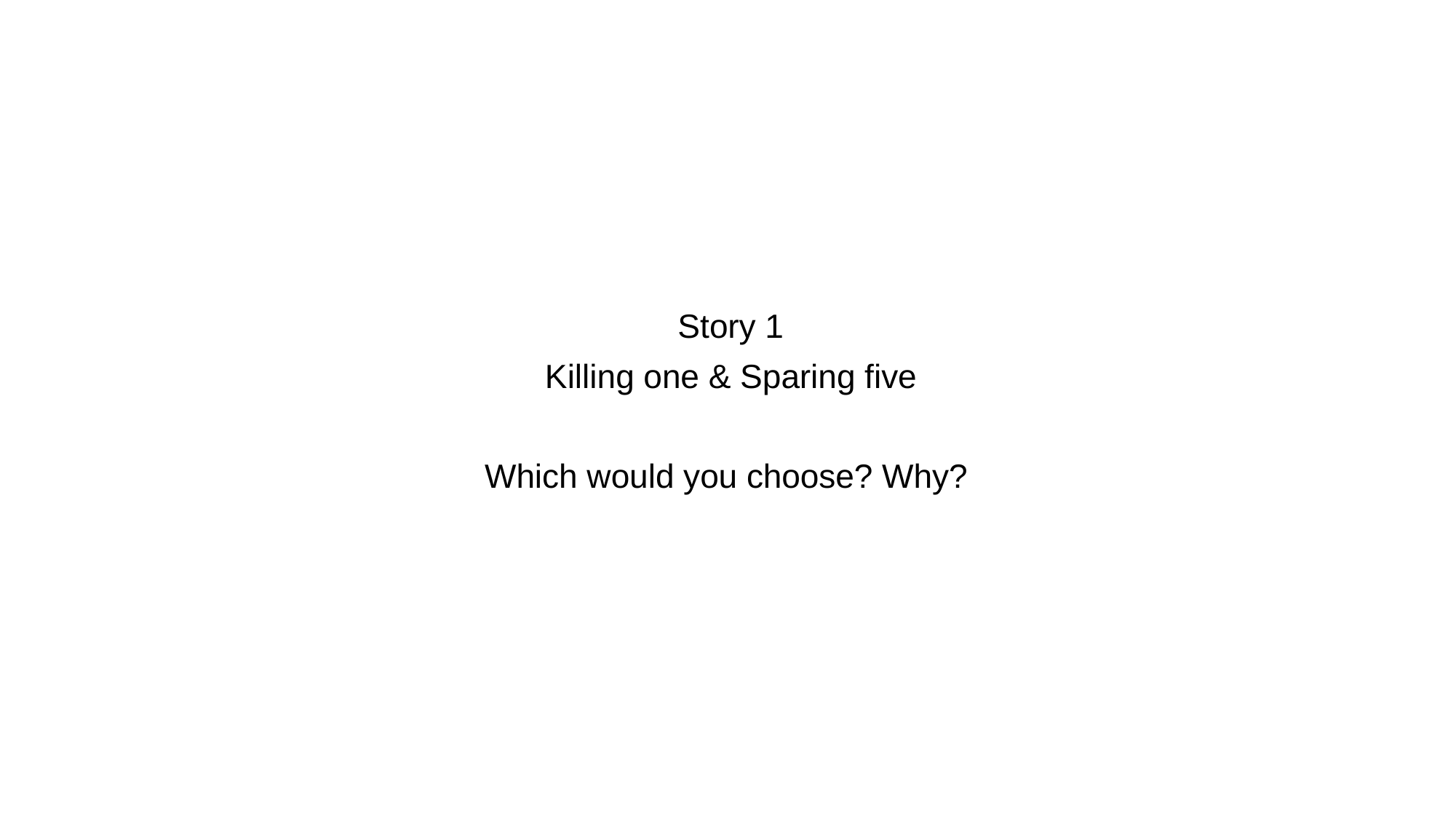

Story 1
Killing one & Sparing five

Which would you choose? Why?